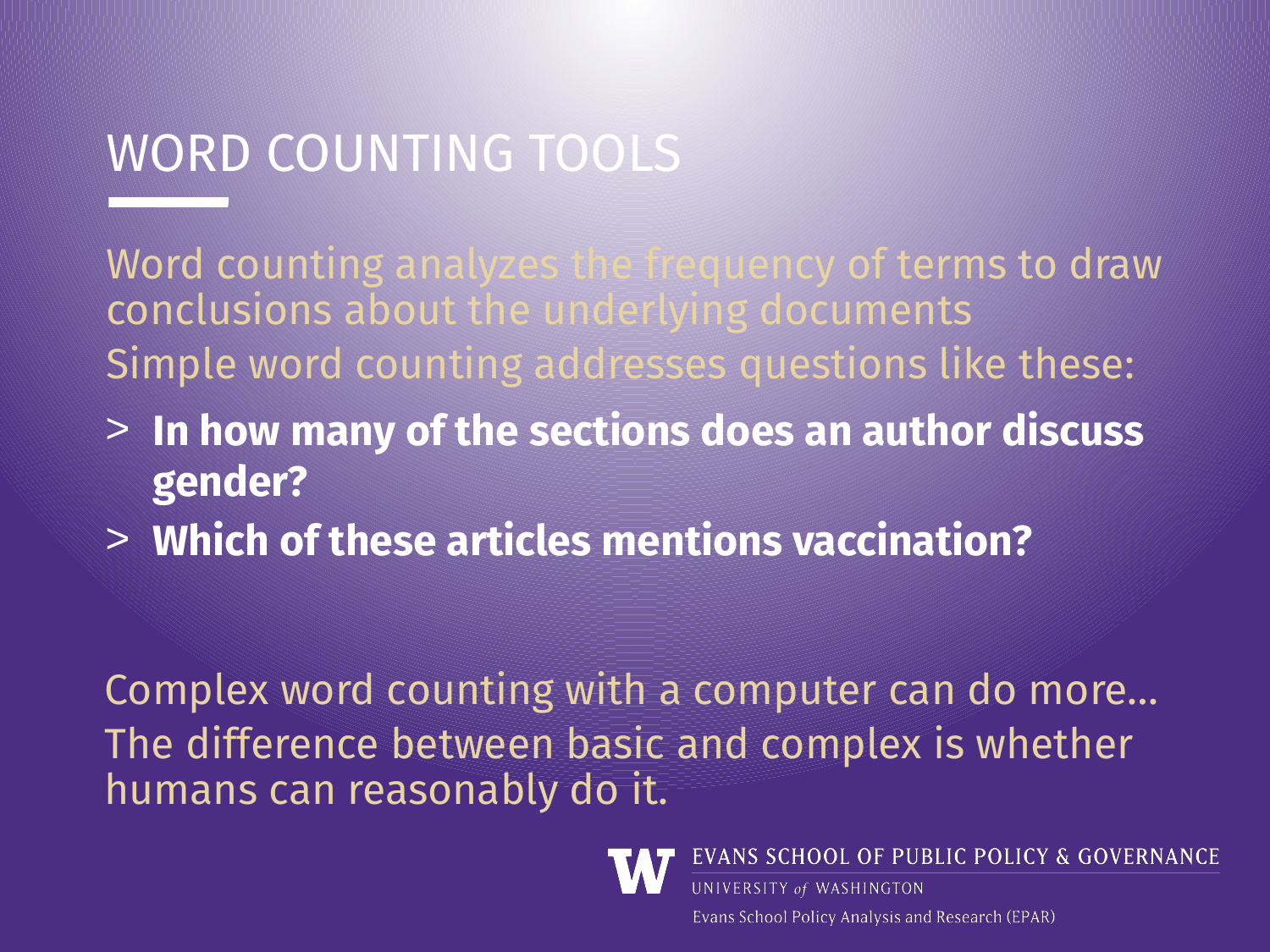

WORD COUNTING TOOLS
Word counting analyzes the frequency of terms to draw conclusions about the underlying documents
Simple word counting addresses questions like these:
In how many of the sections does an author discuss gender?
Which of these articles mentions vaccination?

Complex word counting with a computer can do more…
The difference between basic and complex is whether humans can reasonably do it.